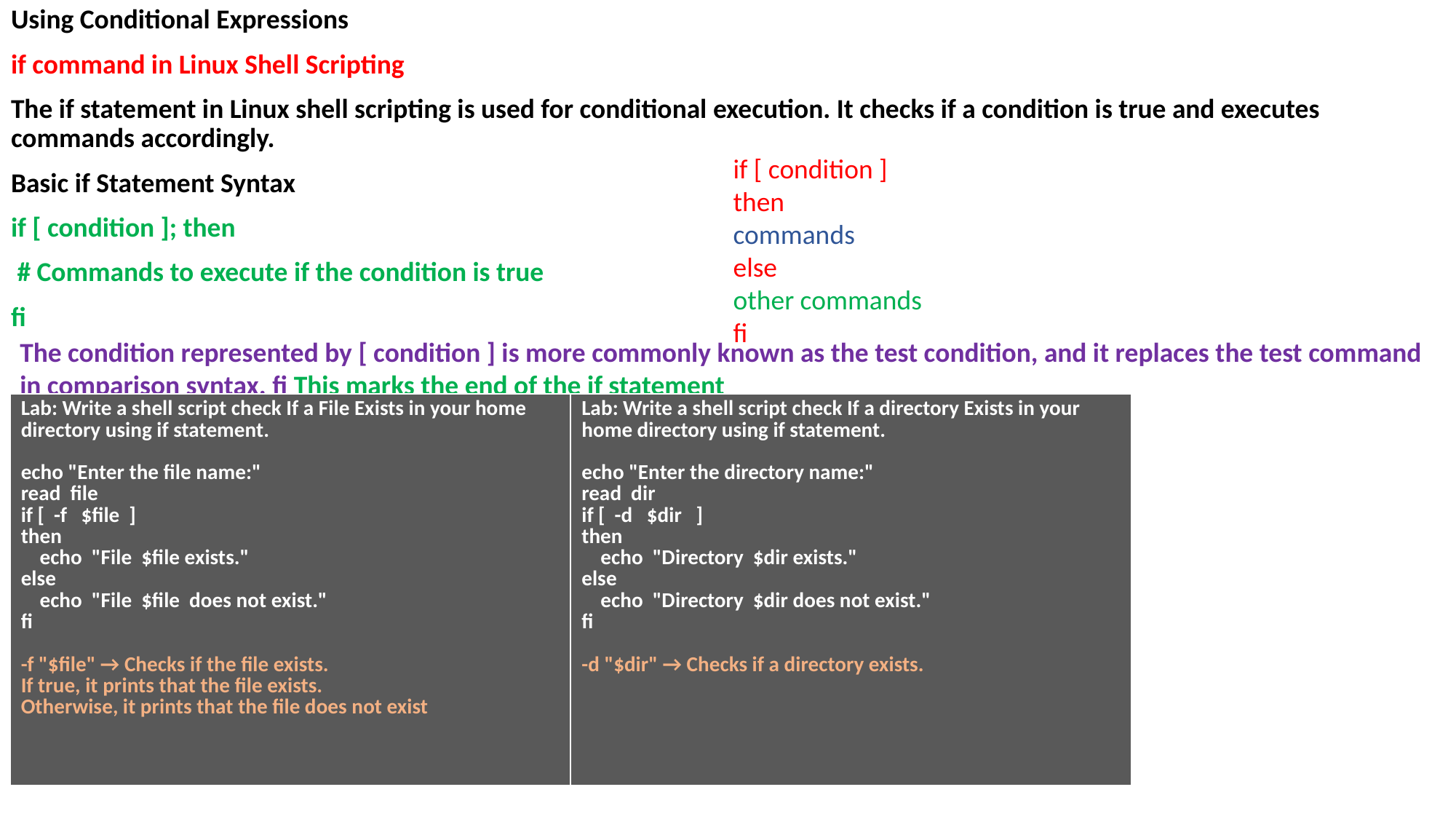

Using Conditional Expressions
if command in Linux Shell Scripting
The if statement in Linux shell scripting is used for conditional execution. It checks if a condition is true and executes commands accordingly.
Basic if Statement Syntax
if [ condition ]; then
 # Commands to execute if the condition is true
fi

if [ condition ]
then
commands
else
other commands
fi
The condition represented by [ condition ] is more commonly known as the test condition, and it replaces the test command in comparison syntax. fi This marks the end of the if statement
| Lab: Write a shell script check If a File Exists in your home directory using if statement. echo "Enter the file name:" read file if [ -f $file ] then echo "File $file exists." else echo "File $file does not exist." fi -f "$file" → Checks if the file exists. If true, it prints that the file exists. Otherwise, it prints that the file does not exist |
| --- |
| Lab: Write a shell script check If a directory Exists in your home directory using if statement. echo "Enter the directory name:" read dir if [ -d $dir ] then echo "Directory $dir exists." else echo "Directory $dir does not exist." fi -d "$dir" → Checks if a directory exists. |
| --- |
UTAS-Nizwa